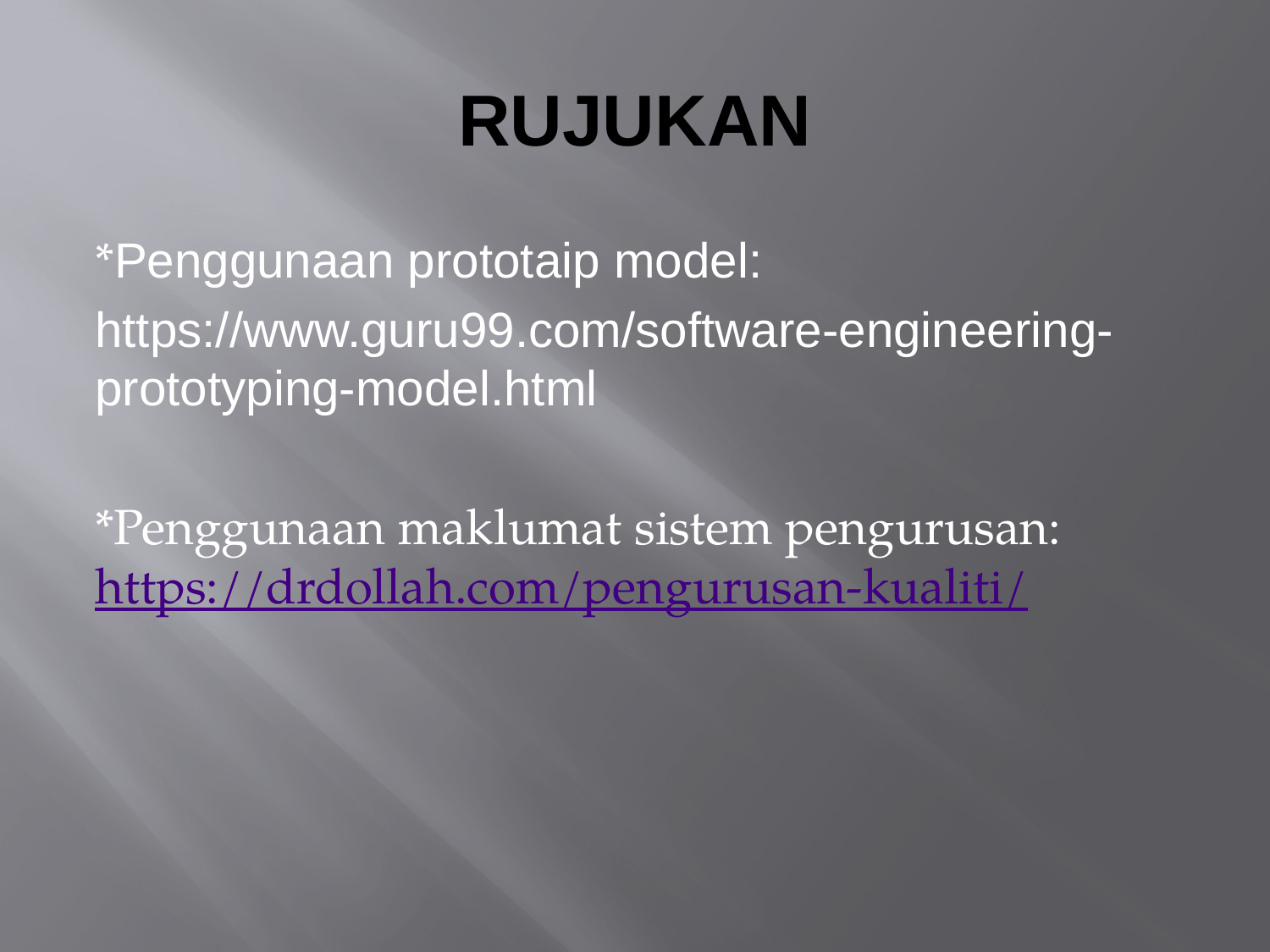

# RUJUKAN
*Penggunaan prototaip model:
https://www.guru99.com/software-engineering-prototyping-model.html

*Penggunaan maklumat sistem pengurusan: https://drdollah.com/pengurusan-kualiti/